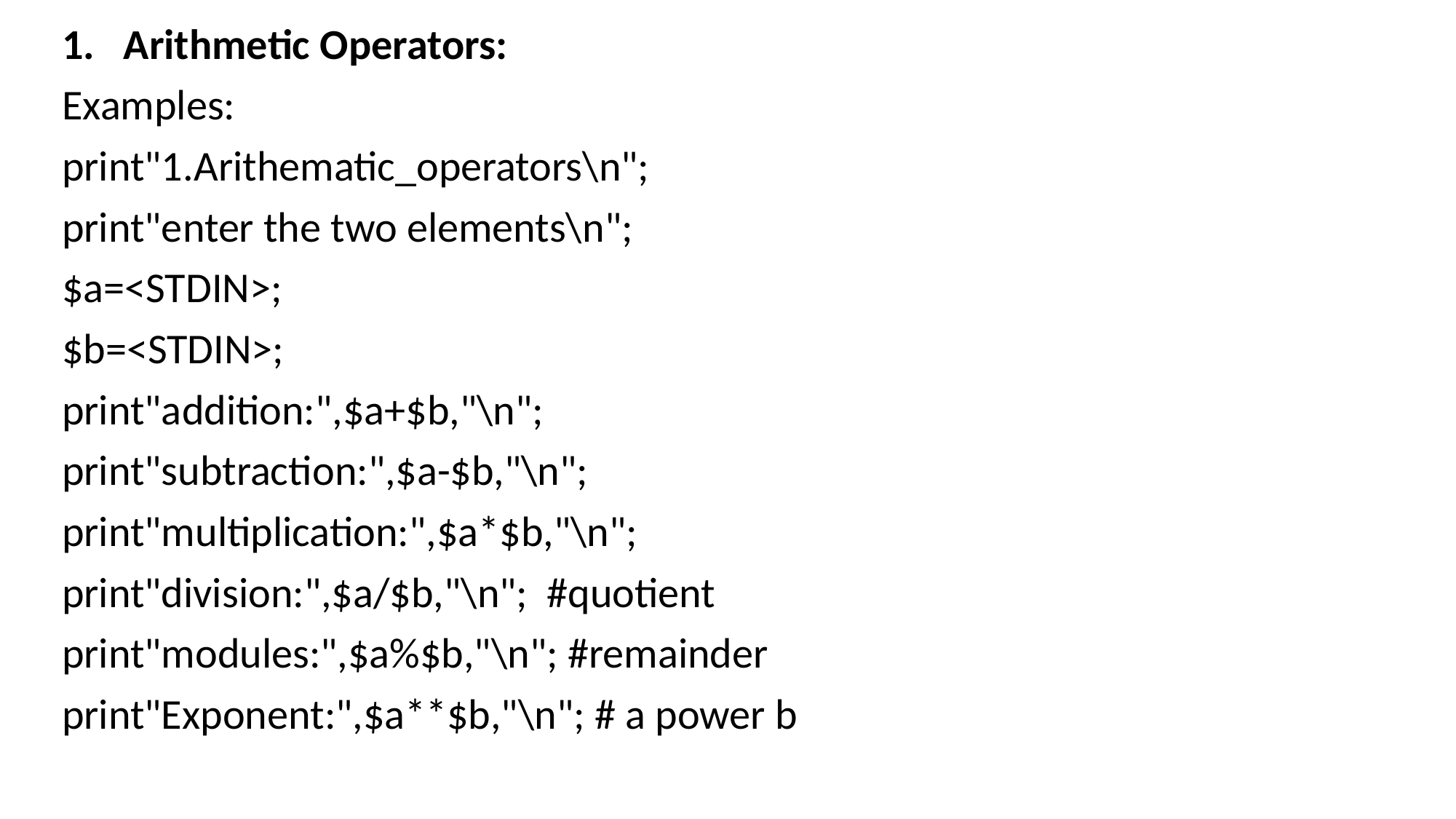

Arithmetic Operators:
Examples:
print"1.Arithematic_operators\n";
print"enter the two elements\n";
$a=<STDIN>;
$b=<STDIN>;
print"addition:",$a+$b,"\n";
print"subtraction:",$a-$b,"\n";
print"multiplication:",$a*$b,"\n";
print"division:",$a/$b,"\n";  #quotient
print"modules:",$a%$b,"\n"; #remainder
print"Exponent:",$a**$b,"\n"; # a power b